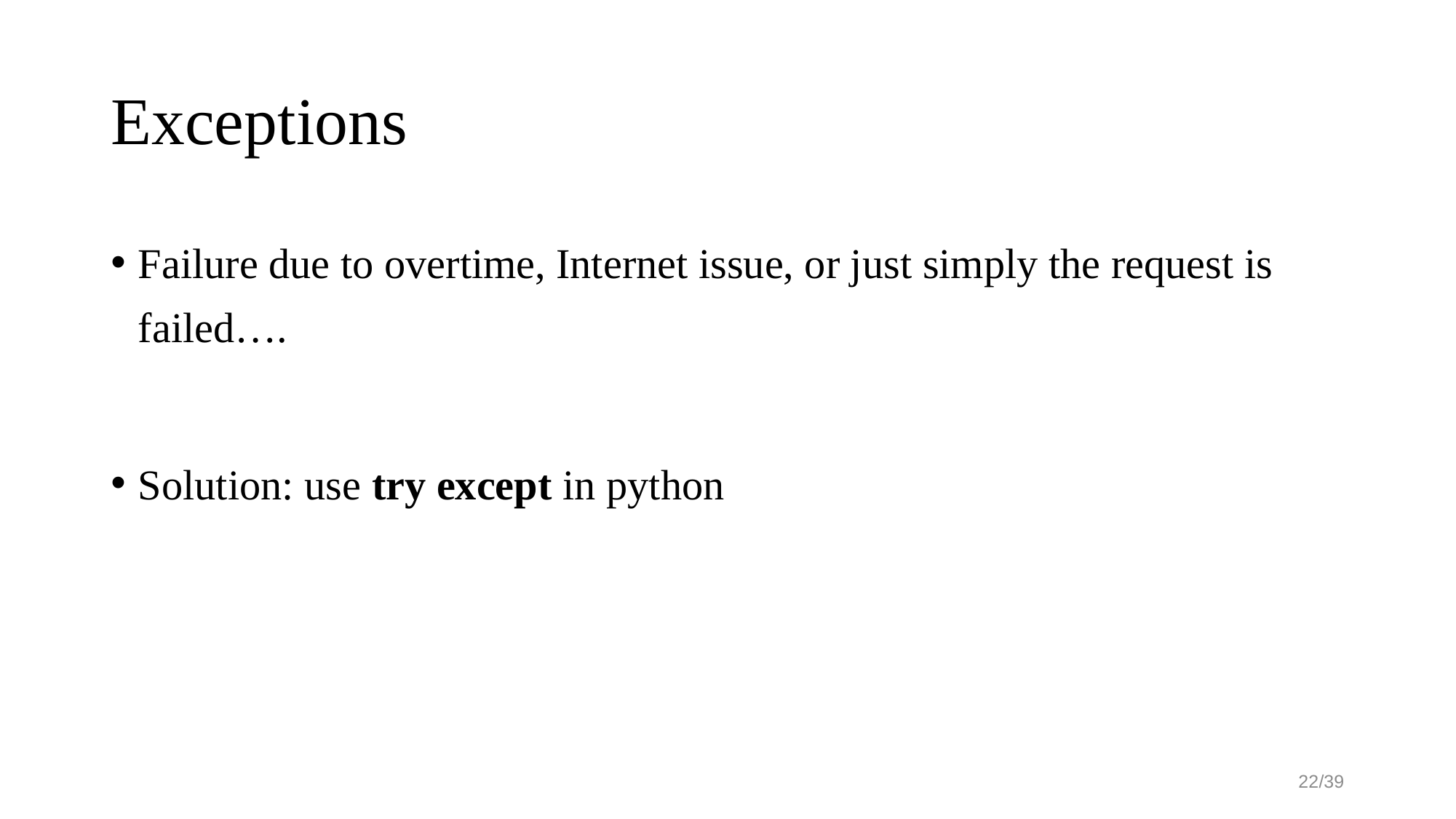

# Exceptions
Failure due to overtime, Internet issue, or just simply the request is failed….

Solution: use try except in python
22/39